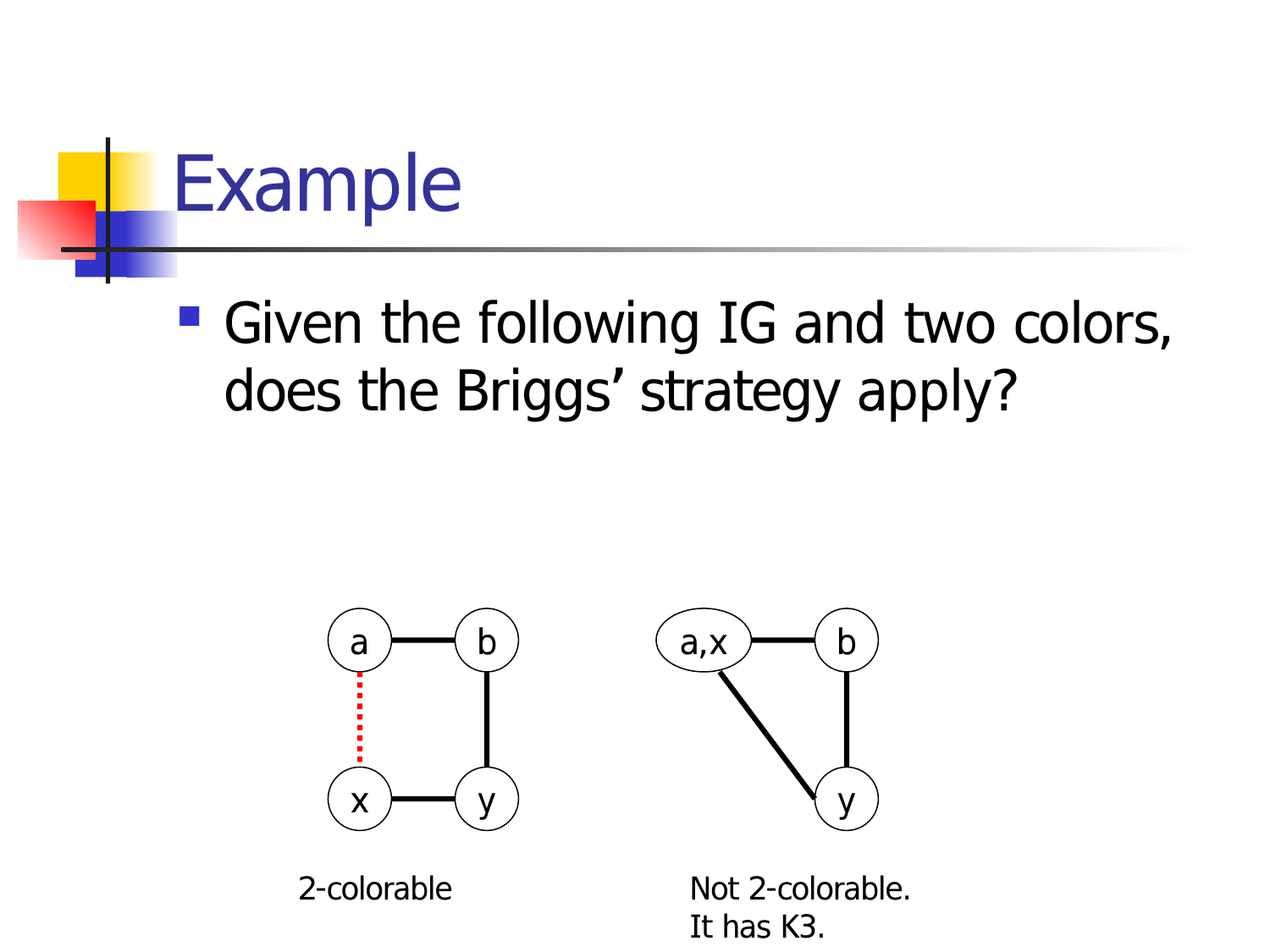

# Example
Given the following IG and two colors, does the Briggs’ strategy apply?
a
b
a,x
b

x
y
y

2-colorable
Not 2-colorable.
It has K3.